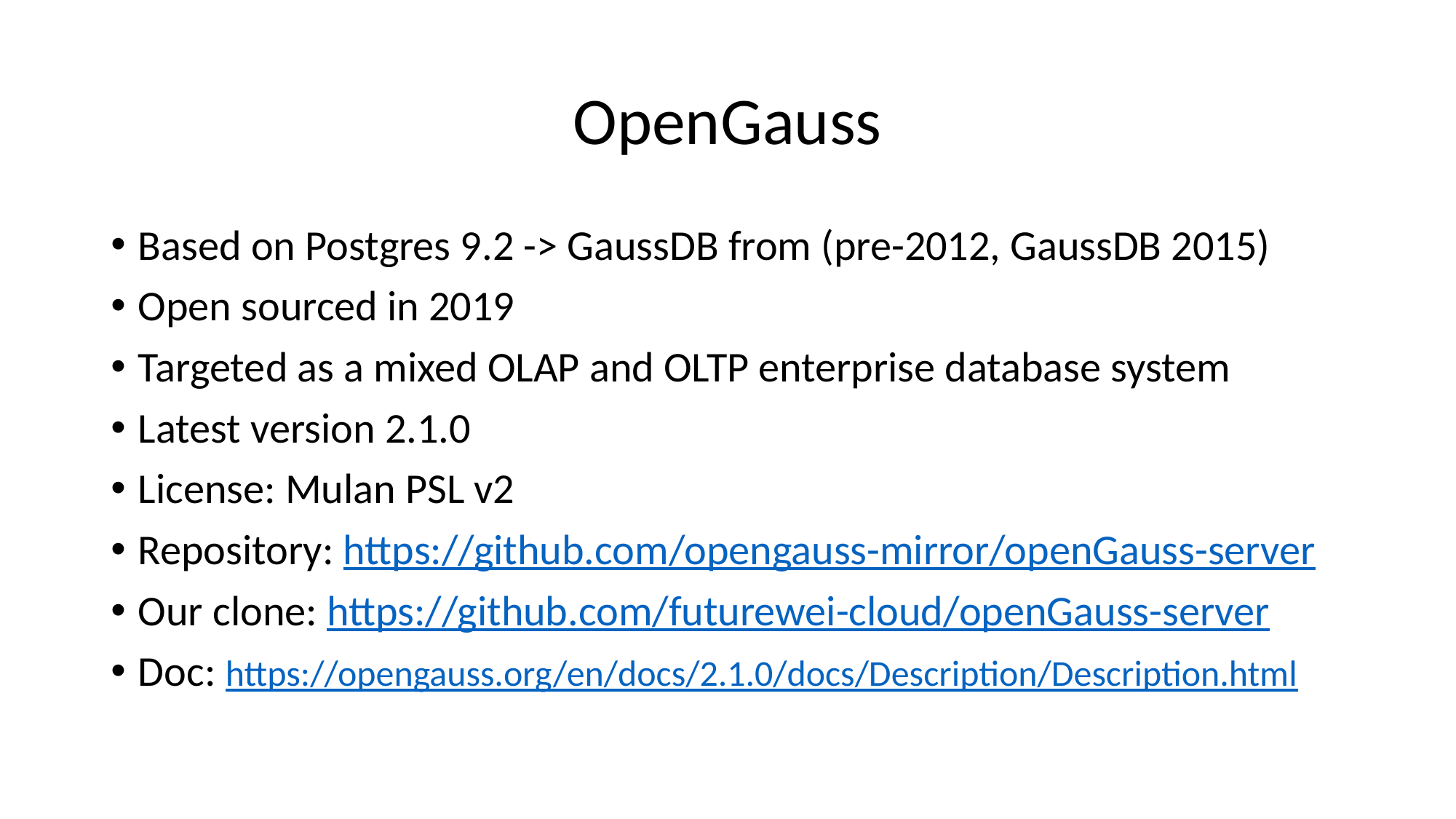

# OpenGauss
Based on Postgres 9.2 -> GaussDB from (pre-2012, GaussDB 2015)
Open sourced in 2019
Targeted as a mixed OLAP and OLTP enterprise database system
Latest version 2.1.0
License: Mulan PSL v2
Repository: https://github.com/opengauss-mirror/openGauss-server
Our clone: https://github.com/futurewei-cloud/openGauss-server
Doc: https://opengauss.org/en/docs/2.1.0/docs/Description/Description.html